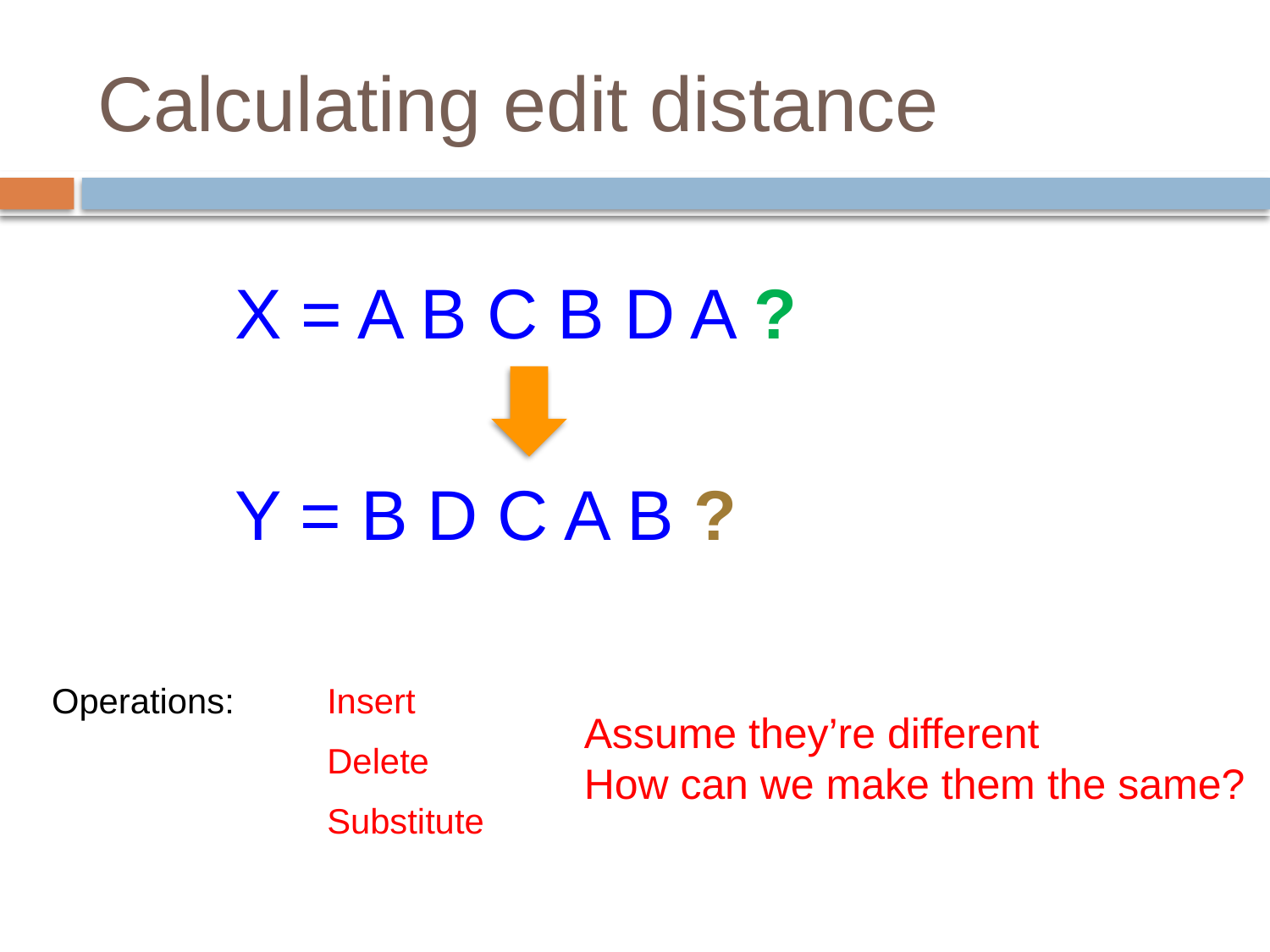

# Calculating edit distance
X = A B C B D A ?

Y = B D C A B ?
Operations:
Insert
Delete
Substitute
Assume they’re different
How can we make them the same?